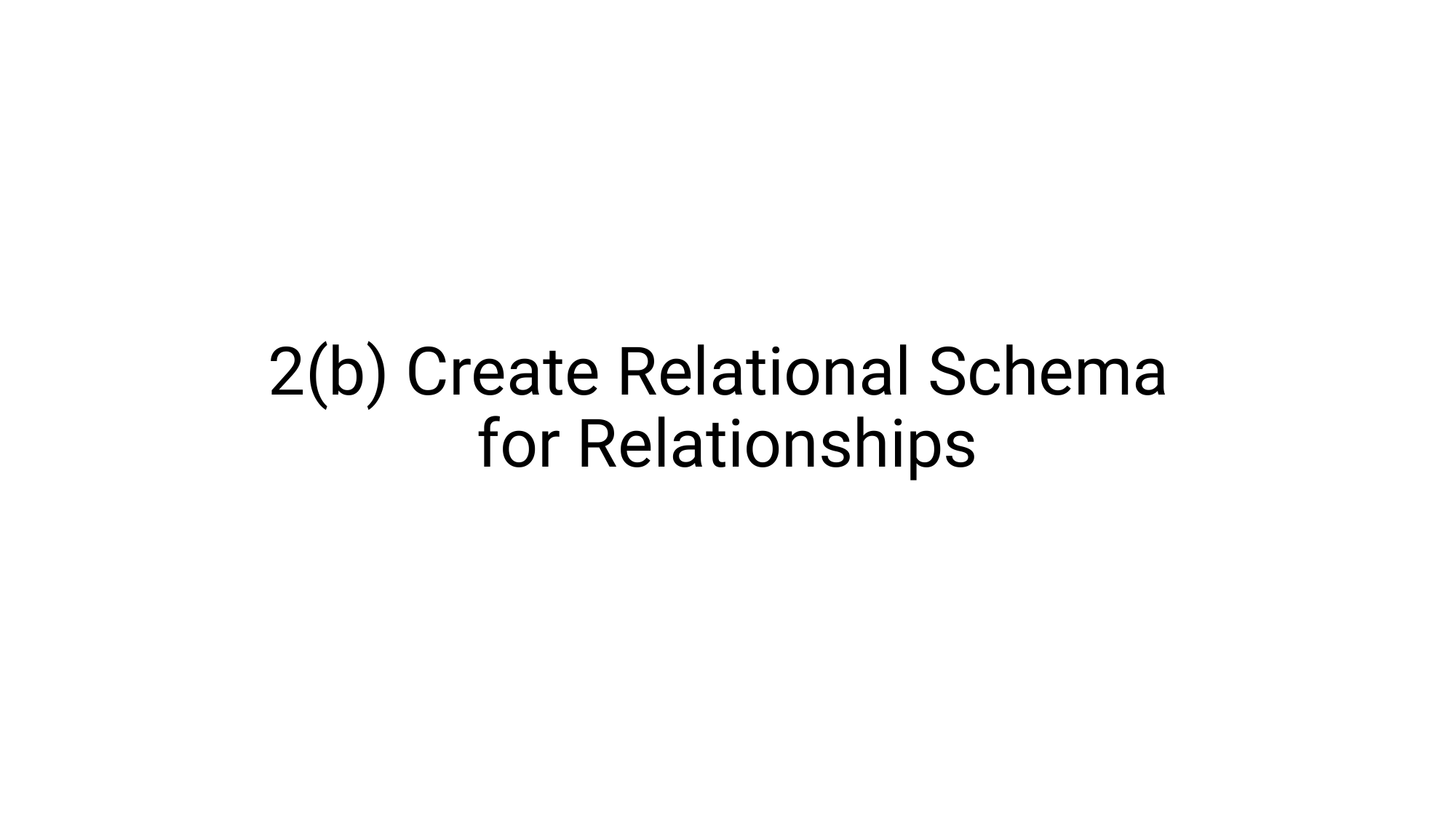

# 2(b) Create Relational Schema
for Relationships